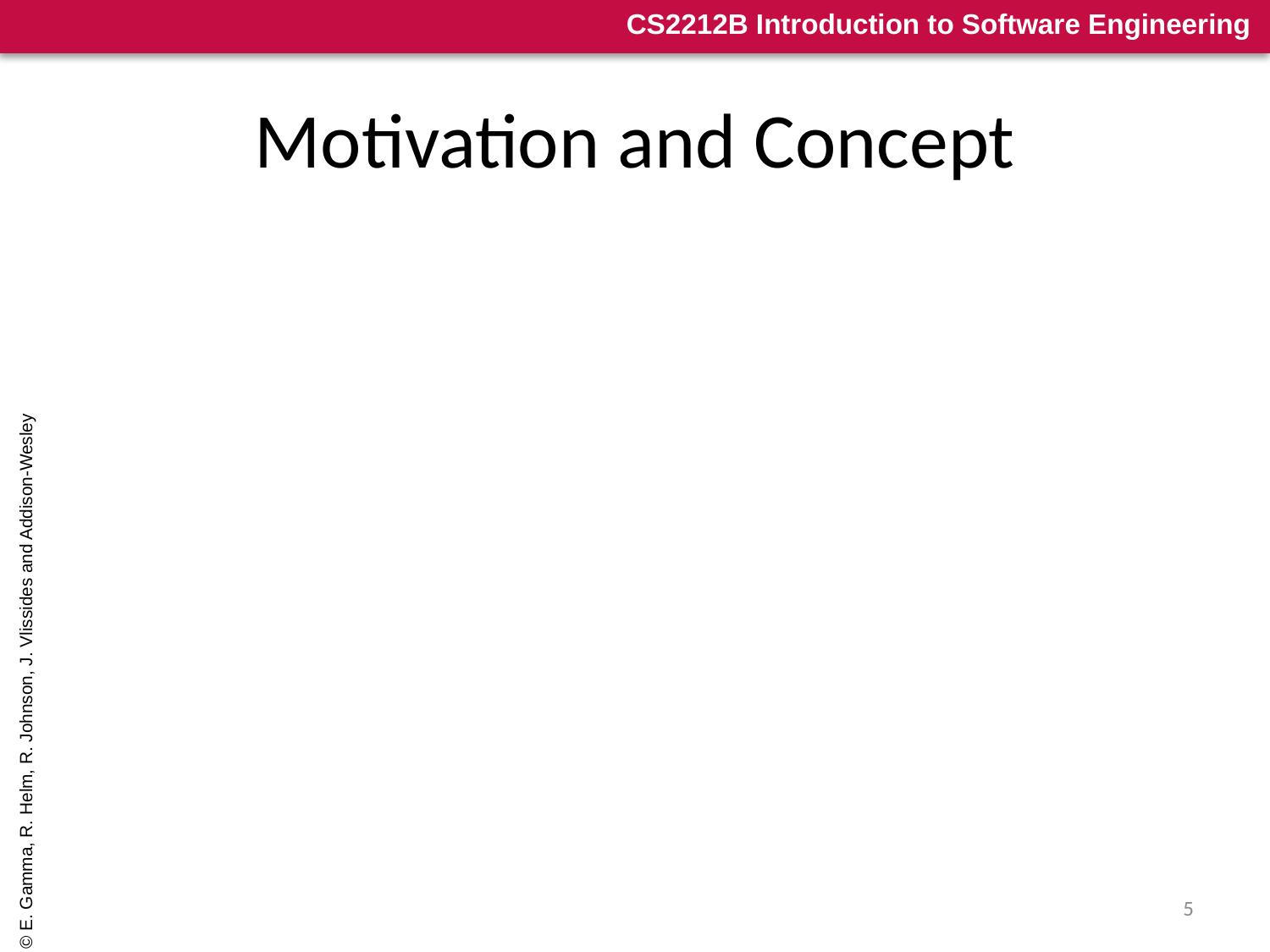

# Motivation and Concept
OO systems exploit recurring design structures that promote
Abstraction
Flexibility
Modularity
Elegance

Therein lies valuable design knowledge

Problem: capturing, communicating, and applying this knowledge
© E. Gamma, R. Helm, R. Johnson, J. Vlissides and Addison-Wesley
5